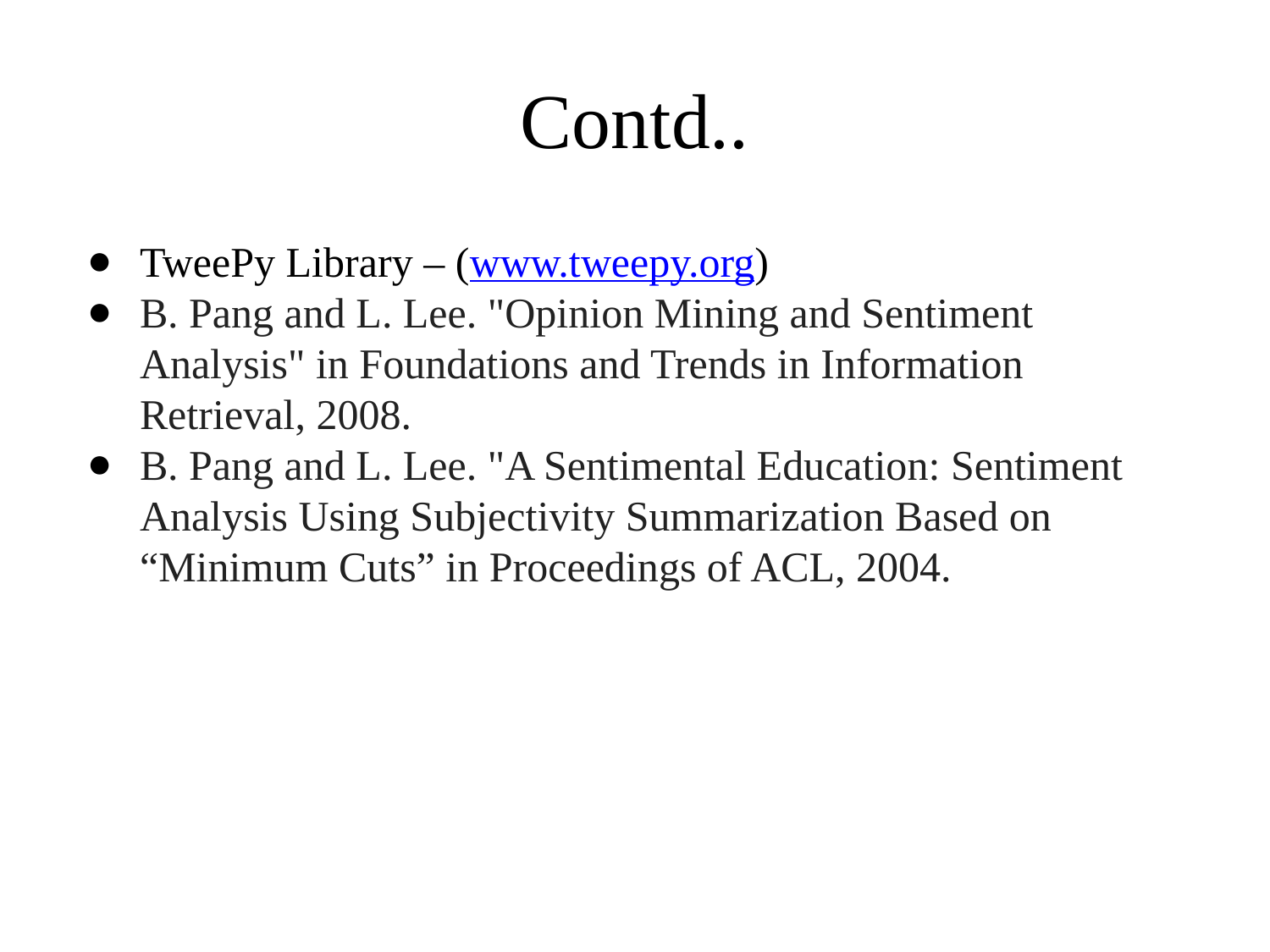

# Contd..
TweePy Library – (www.tweepy.org)
B. Pang and L. Lee. "Opinion Mining and Sentiment Analysis" in Foundations and Trends in Information Retrieval, 2008.
B. Pang and L. Lee. "A Sentimental Education: Sentiment Analysis Using Subjectivity Summarization Based on “Minimum Cuts” in Proceedings of ACL, 2004.